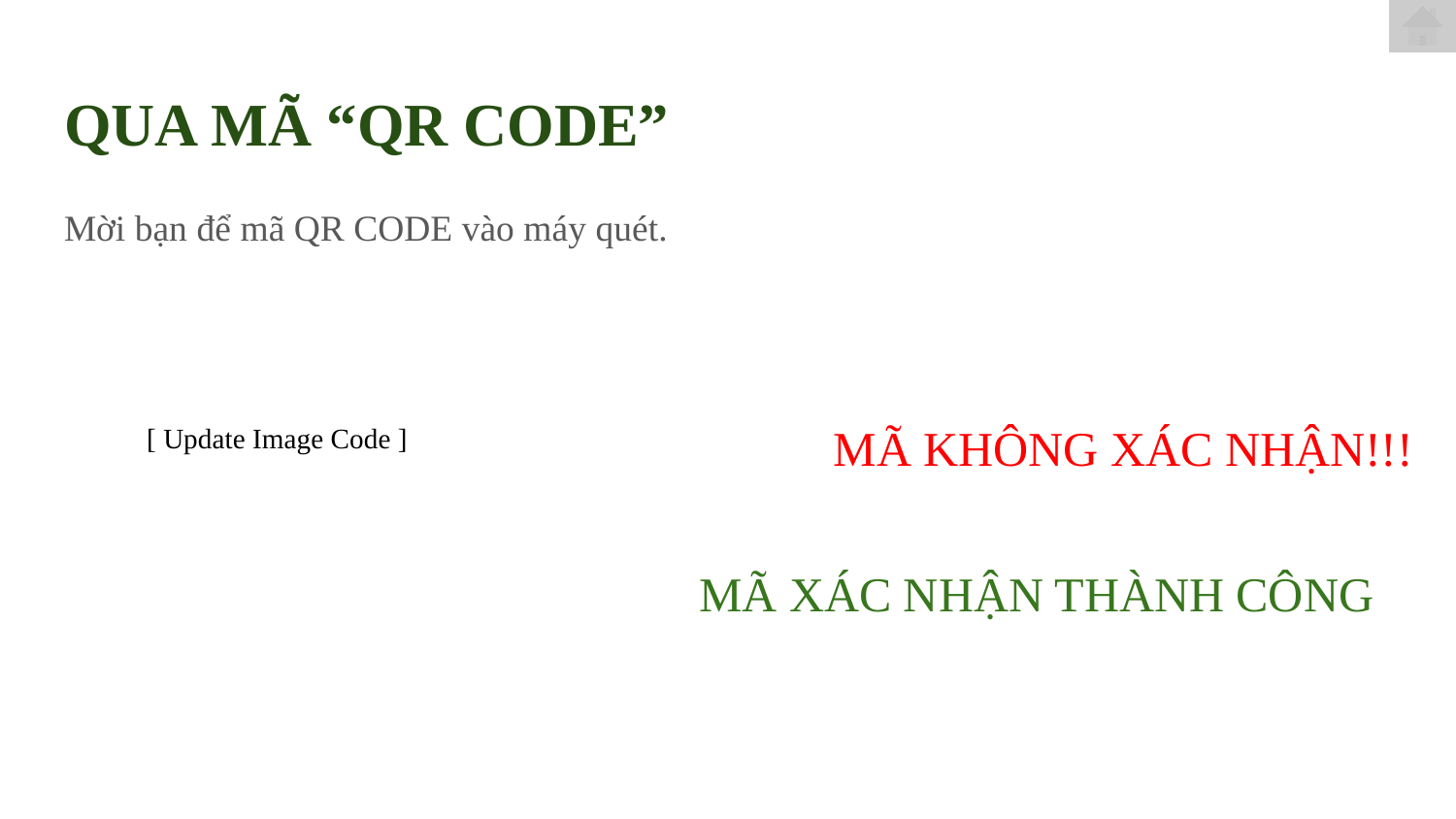

# QUA MÃ “QR CODE”
Mời bạn để mã QR CODE vào máy quét.
MÃ KHÔNG XÁC NHẬN!!!
[ Update Image Code ]
MÃ XÁC NHẬN THÀNH CÔNG